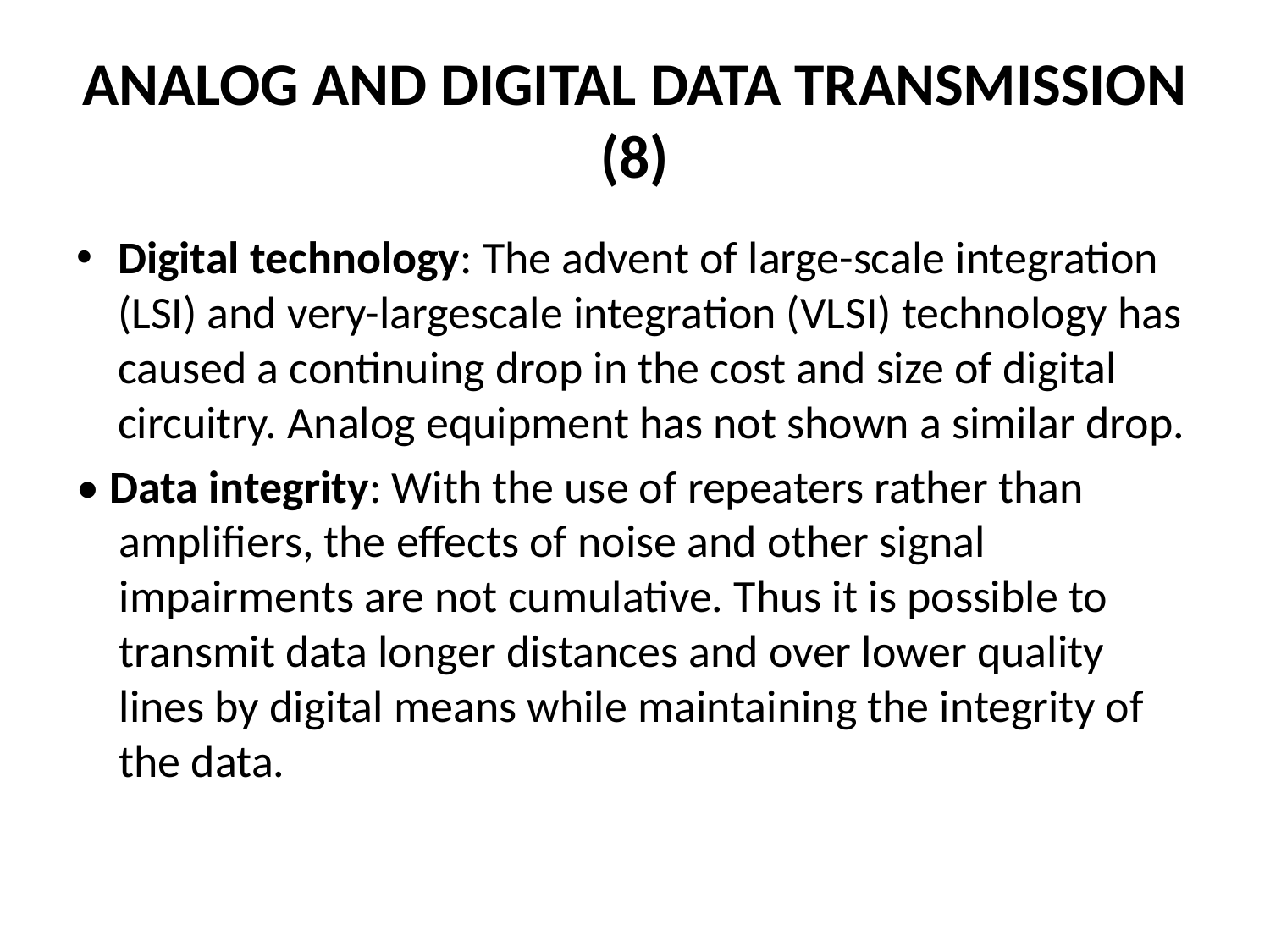

# ANALOG AND DIGITAL DATA TRANSMISSION (8)
Digital technology: The advent of large-scale integration (LSI) and very-largescale integration (VLSI) technology has caused a continuing drop in the cost and size of digital circuitry. Analog equipment has not shown a similar drop.
• Data integrity: With the use of repeaters rather than amplifiers, the effects of noise and other signal impairments are not cumulative. Thus it is possible to transmit data longer distances and over lower quality lines by digital means while maintaining the integrity of the data.